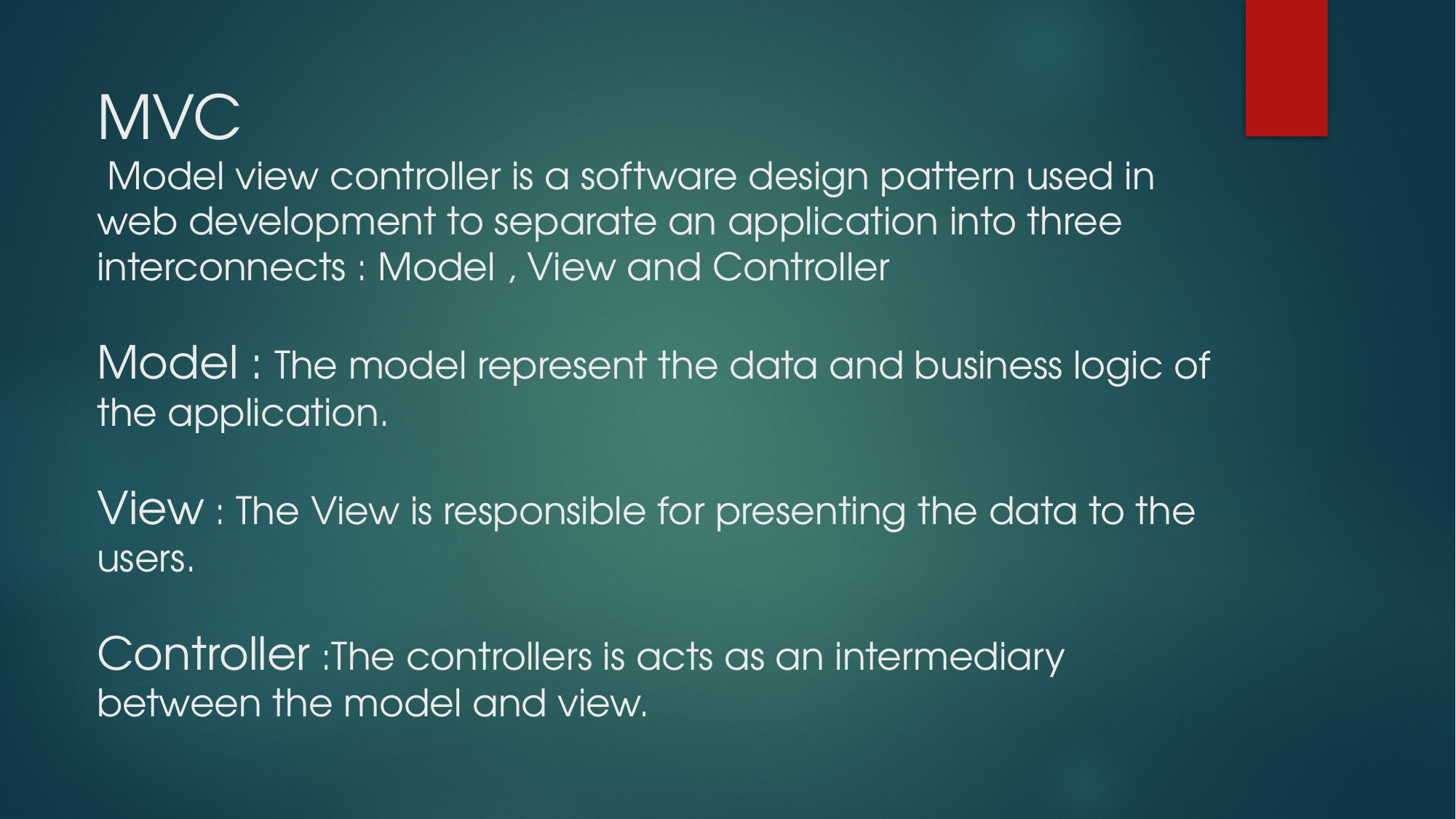

# MVC Model view controller is a software design pattern used in web development to separate an application into three interconnects : Model , View and Controller Model : The model represent the data and business logic of the application. View : The View is responsible for presenting the data to the users. Controller :The controllers is acts as an intermediary between the model and view.